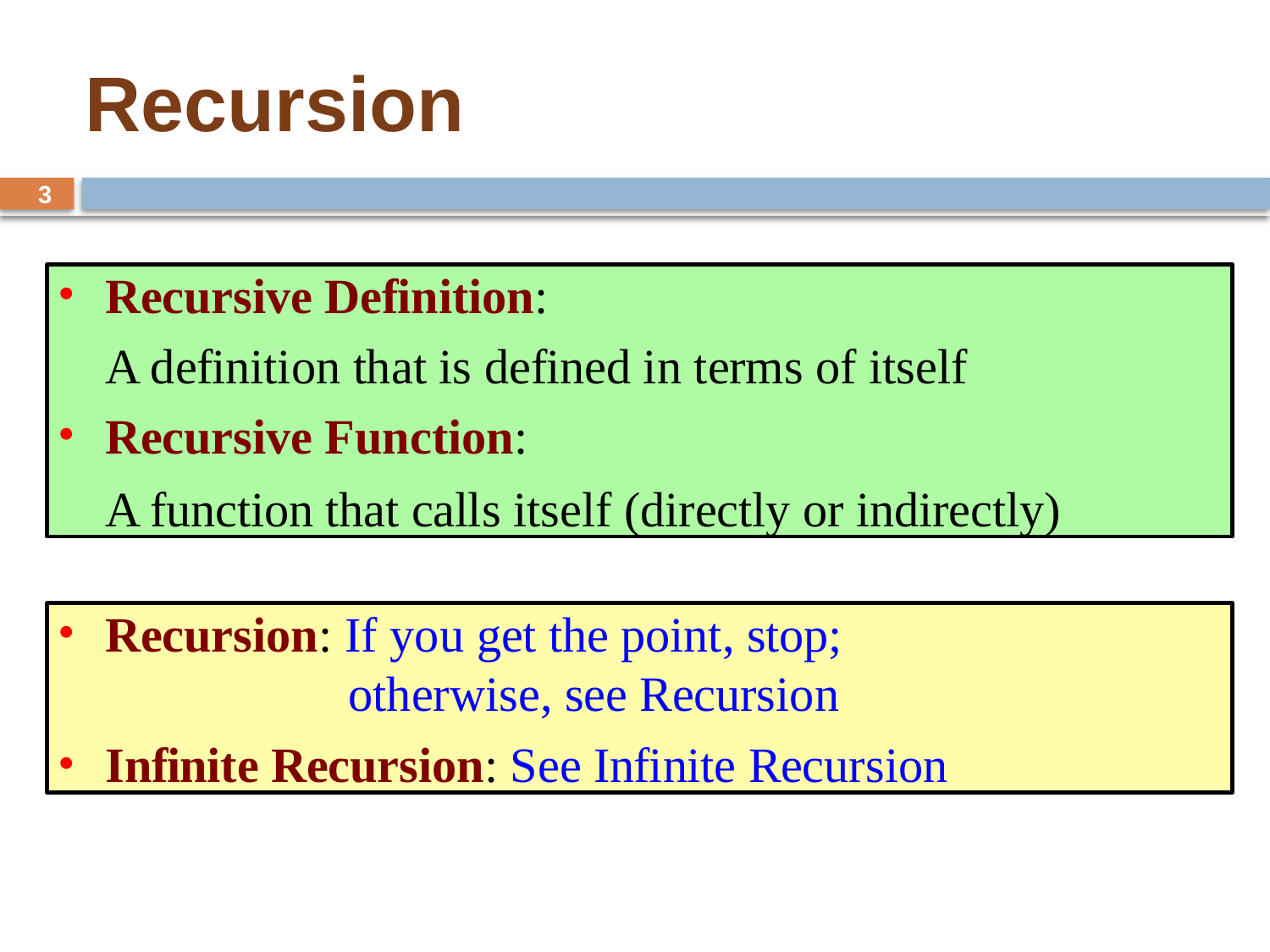

# Recursion
3
Recursive Definition:
A definition that is defined in terms of itself
Recursive Function:
A function that calls itself (directly or indirectly)
Recursion: If you get the point, stop;
otherwise, see Recursion
Infinite Recursion: See Infinite Recursion